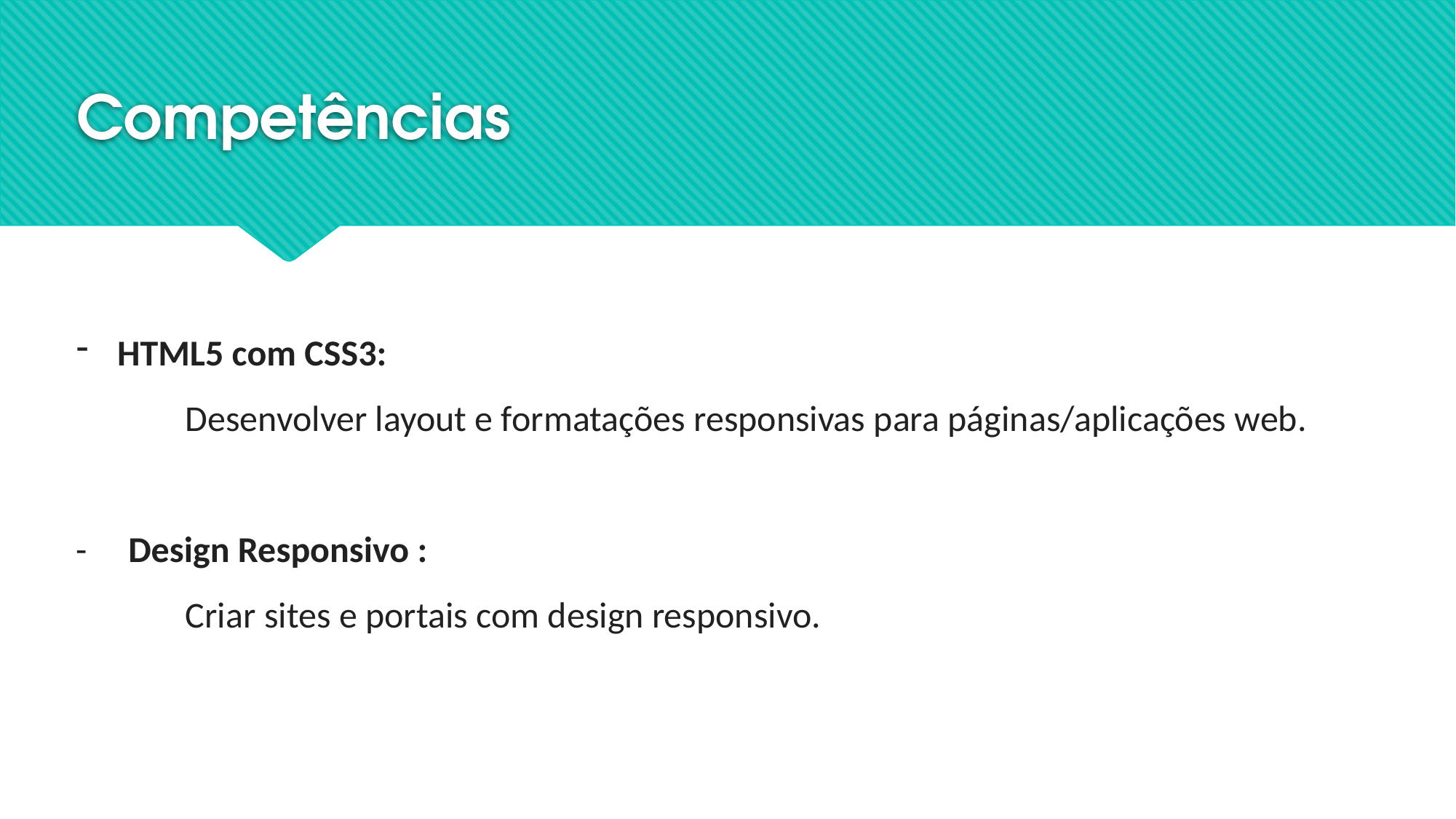

# Competências
HTML5 com CSS3:
	Desenvolver layout e formatações responsivas para páginas/aplicações web.

-     Design Responsivo :
	Criar sites e portais com design responsivo.